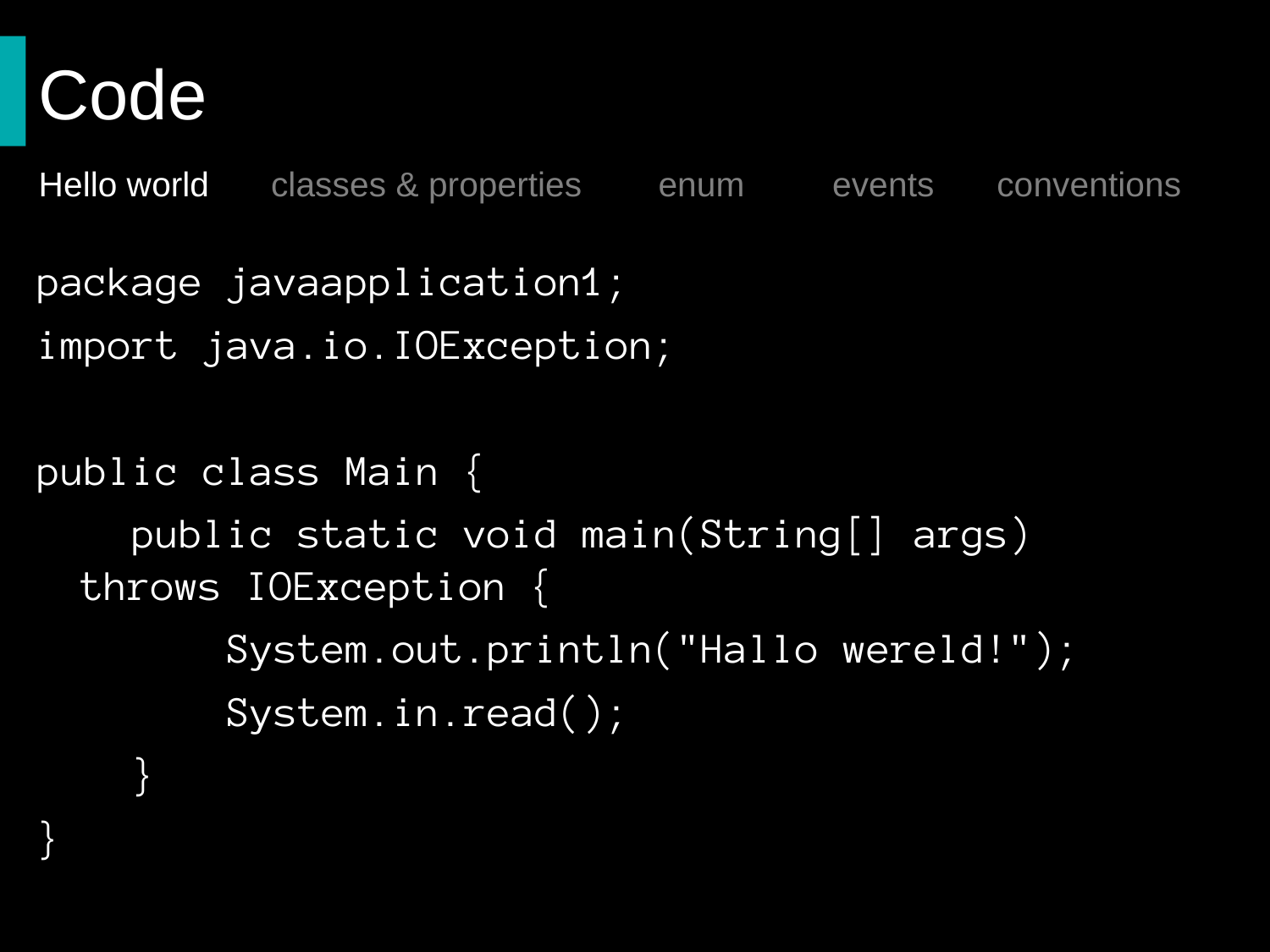

# Code
Hello world	classes & properties 	enum	  events	   conventions
package javaapplication1;
import java.io.IOException;

public class Main {
    public static void main(String[] args) throws IOException {
        System.out.println("Hallo wereld!");
        System.in.read();
    }
}